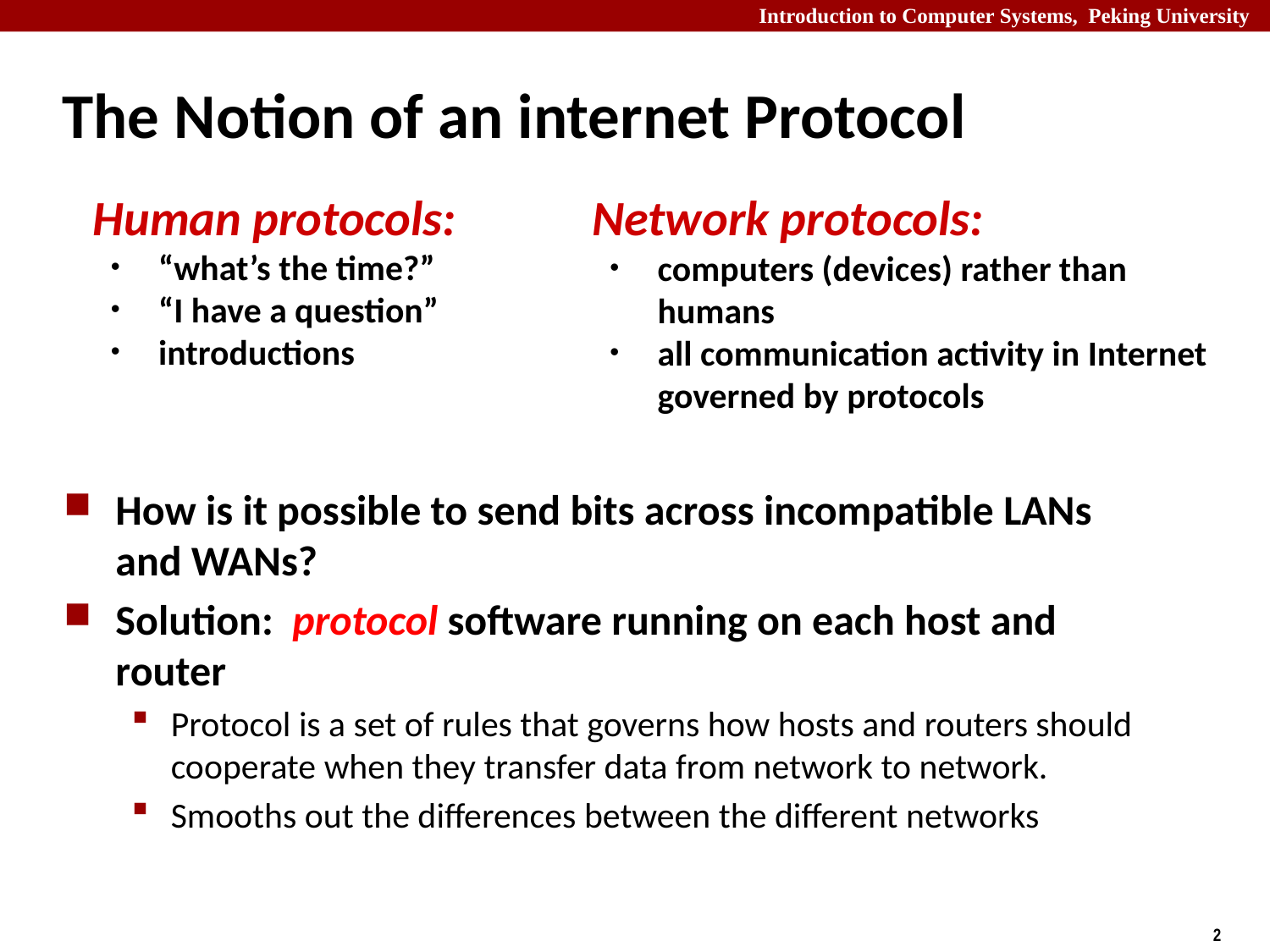

# The Notion of an internet Protocol
Human protocols:
“what’s the time?”
“I have a question”
introductions
Network protocols:
computers (devices) rather than humans
all communication activity in Internet governed by protocols
How is it possible to send bits across incompatible LANs and WANs?
Solution:  protocol software running on each host and router
Protocol is a set of rules that governs how hosts and routers should cooperate when they transfer data from network to network.
Smooths out the differences between the different networks